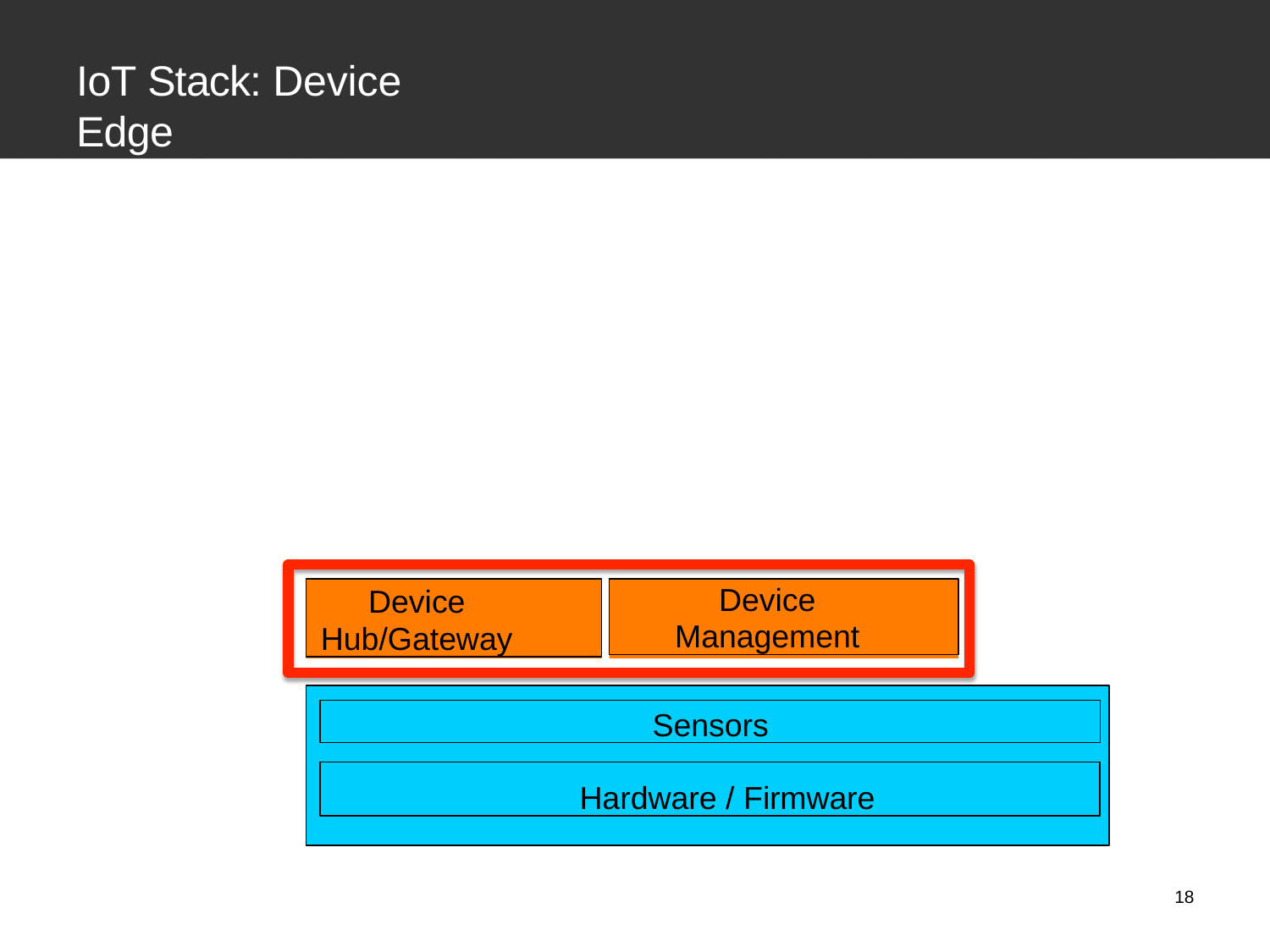

# IoT Stack: Device Edge

Device  Hub/Gateway

Device  Management

Sensors

Hardware / Firmware
18